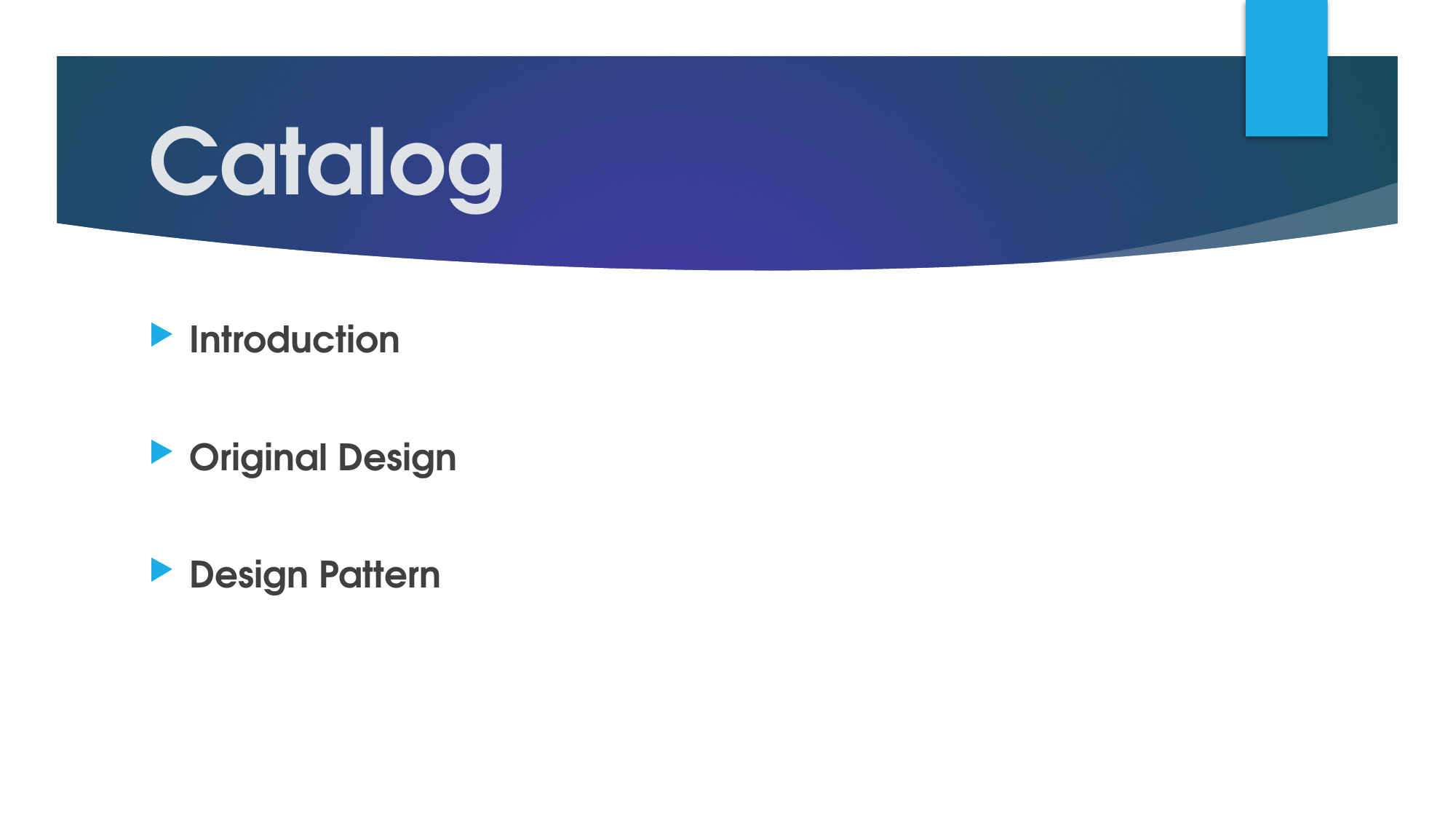

# Catalog
Introduction

Original Design

Design Pattern